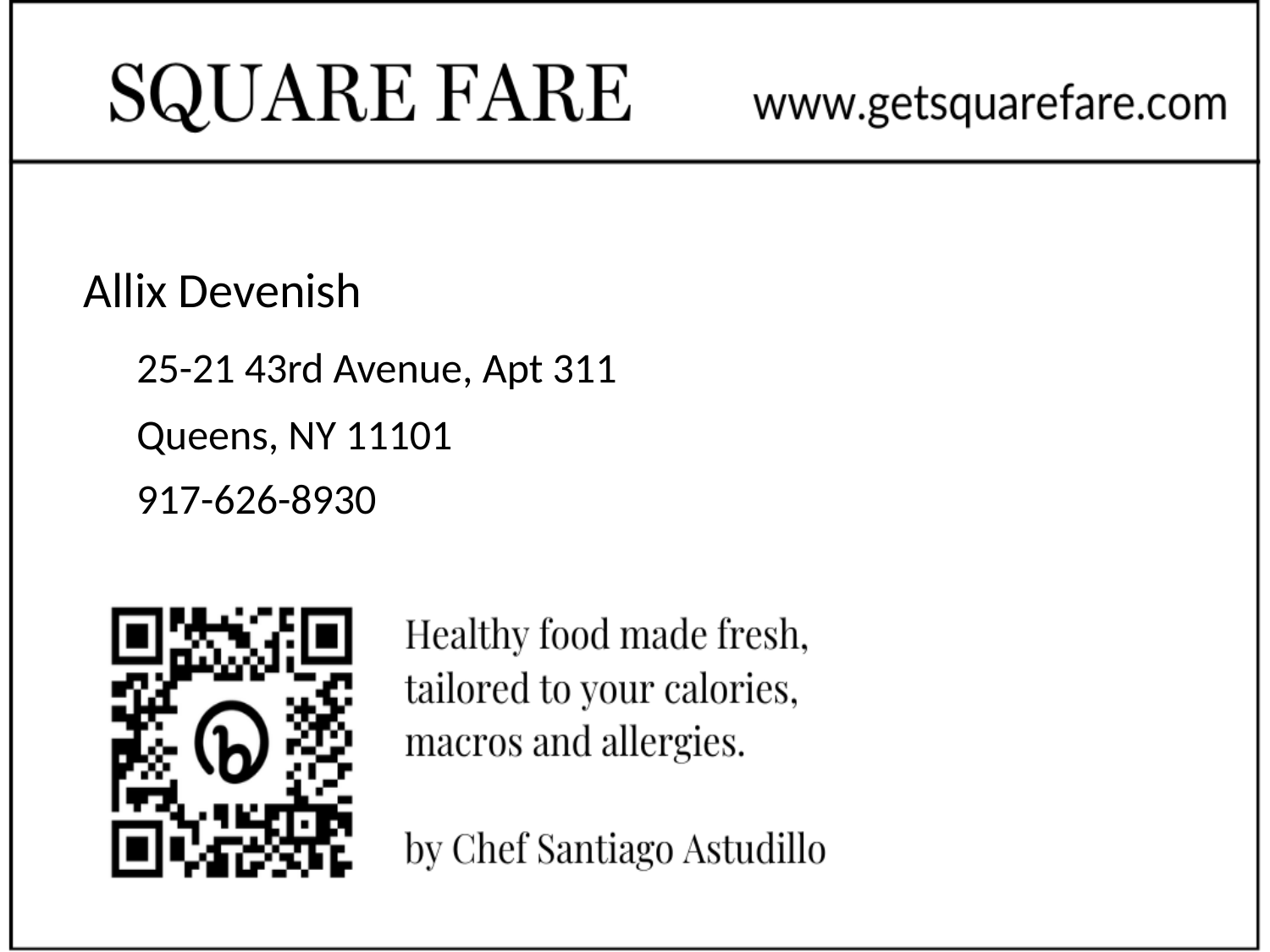

# Allix Devenish
25-21 43rd Avenue, Apt 311
Queens, NY 11101
917-626-8930